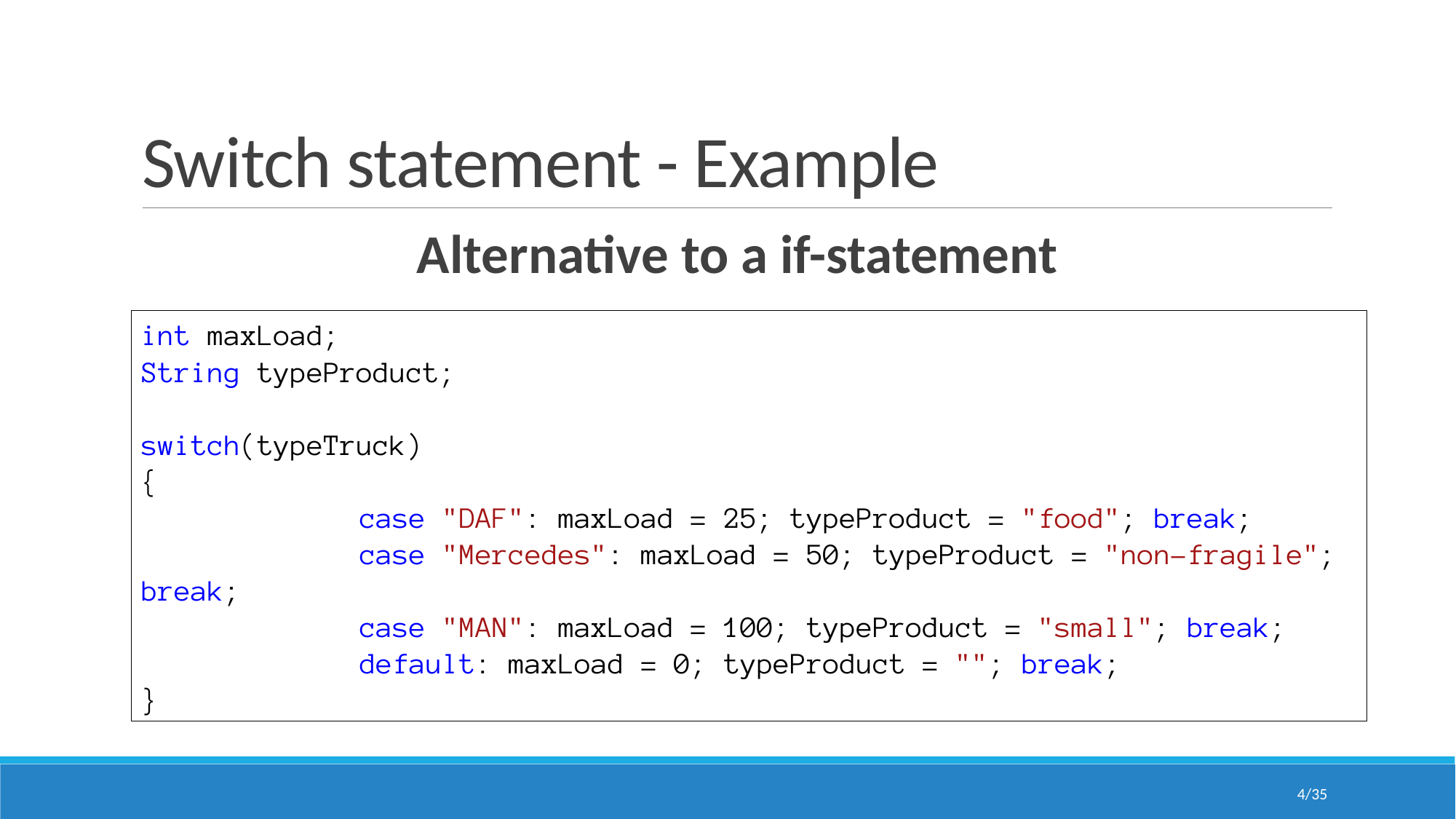

# Switch statement - Example
Alternative to a if-statement
int maxLoad;
String typeProduct;

switch(typeTruck)
{
		case "DAF": maxLoad = 25; typeProduct = "food"; break;
		case "Mercedes": maxLoad = 50; typeProduct = "non-fragile"; break;
		case "MAN": maxLoad = 100; typeProduct = "small"; break;
		default: maxLoad = 0; typeProduct = ""; break;
}
4/35